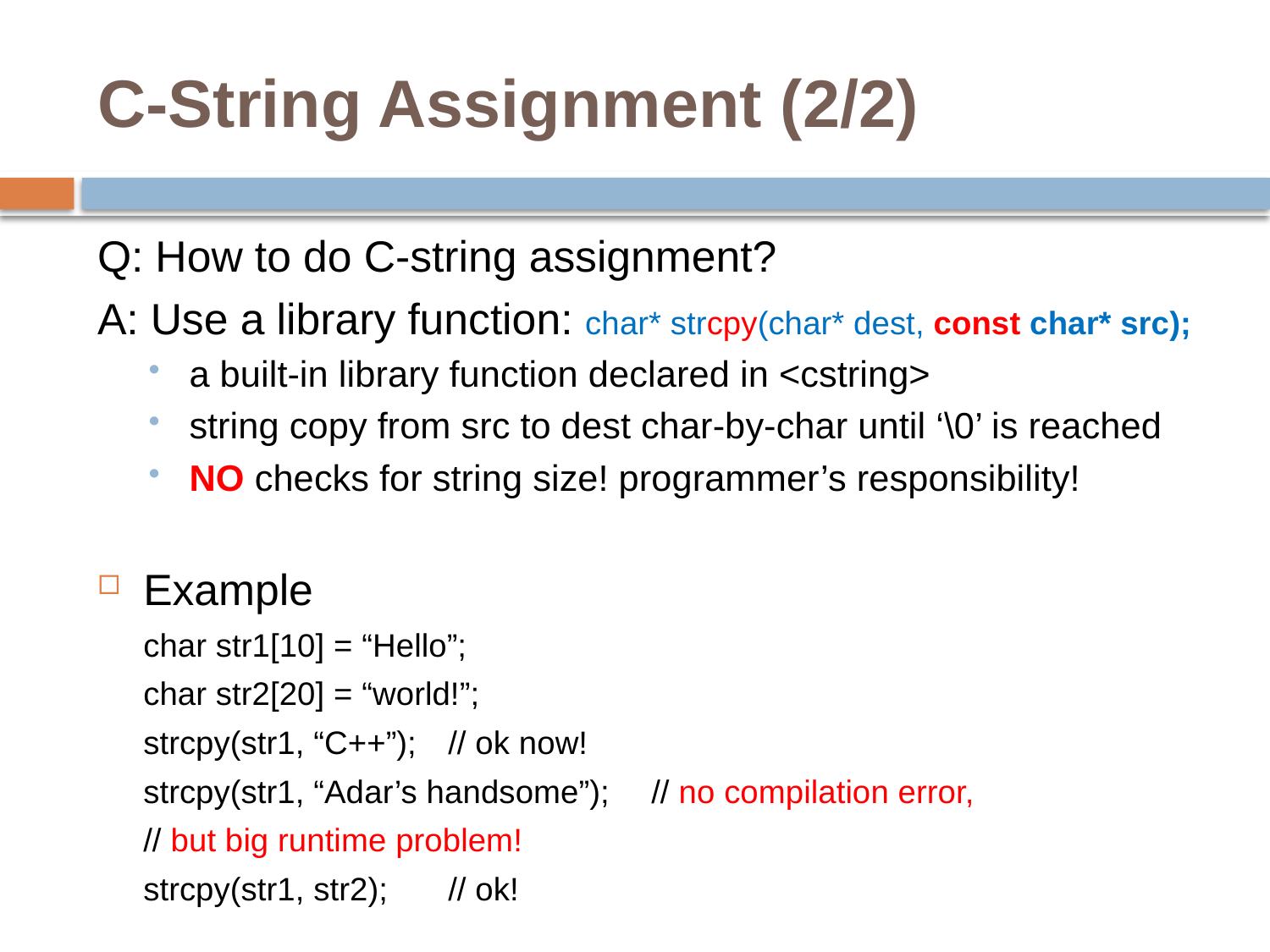

# C-String Assignment (2/2)
Q: How to do C-string assignment?
A: Use a library function: char* strcpy(char* dest, const char* src);
a built-in library function declared in <cstring>
string copy from src to dest char-by-char until ‘\0’ is reached
NO checks for string size! programmer’s responsibility!

Example
	char str1[10] = “Hello”;
	char str2[20] = “world!”;
	strcpy(str1, “C++”); 			// ok now!
	strcpy(str1, “Adar’s handsome”);		// no compilation error,
						// but big runtime problem!
	strcpy(str1, str2);			// ok!